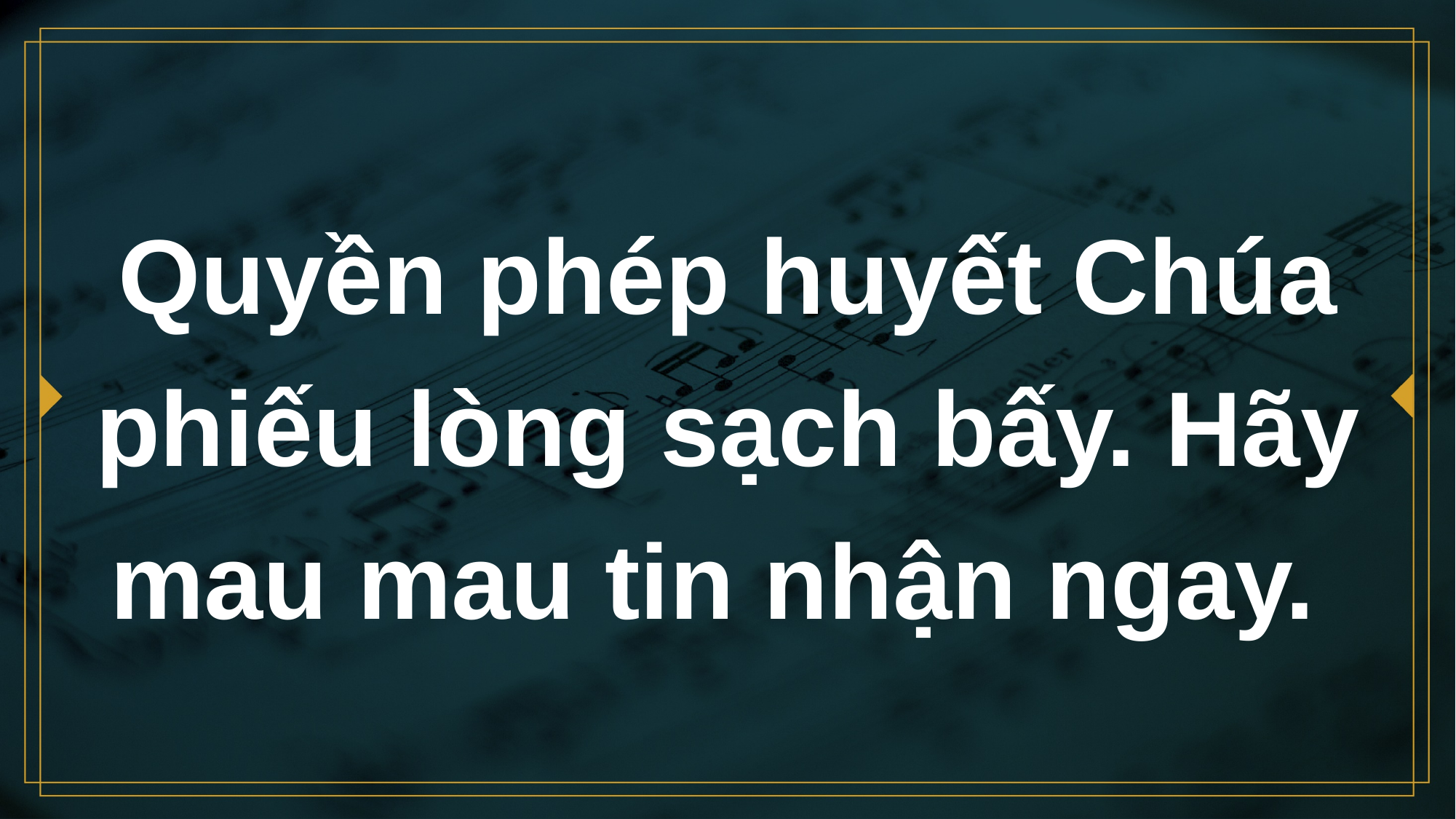

# Quyền phép huyết Chúa phiếu lòng sạch bấy. Hãy mau mau tin nhận ngay.